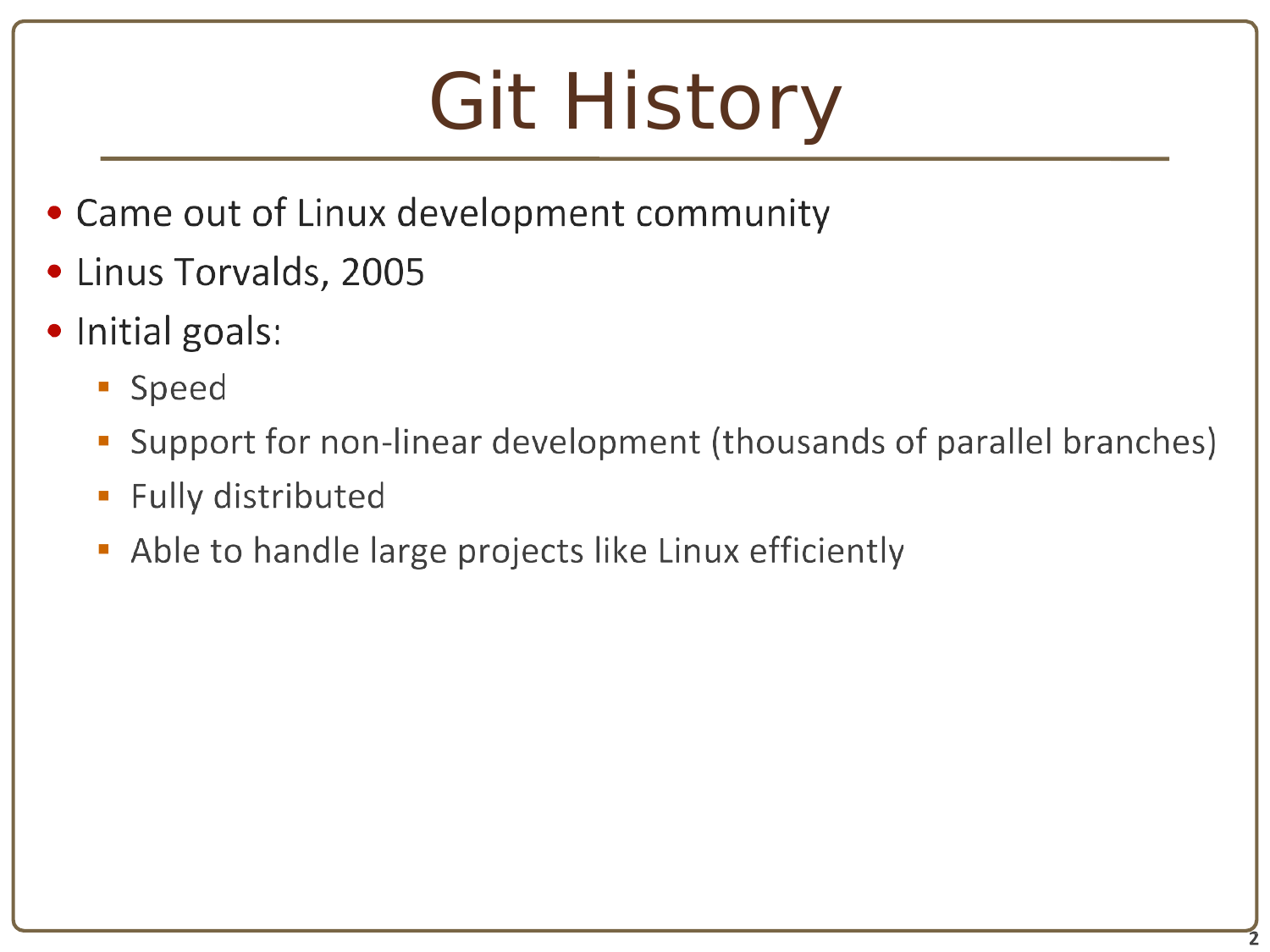

# Git History

▪
▪
▪
▪